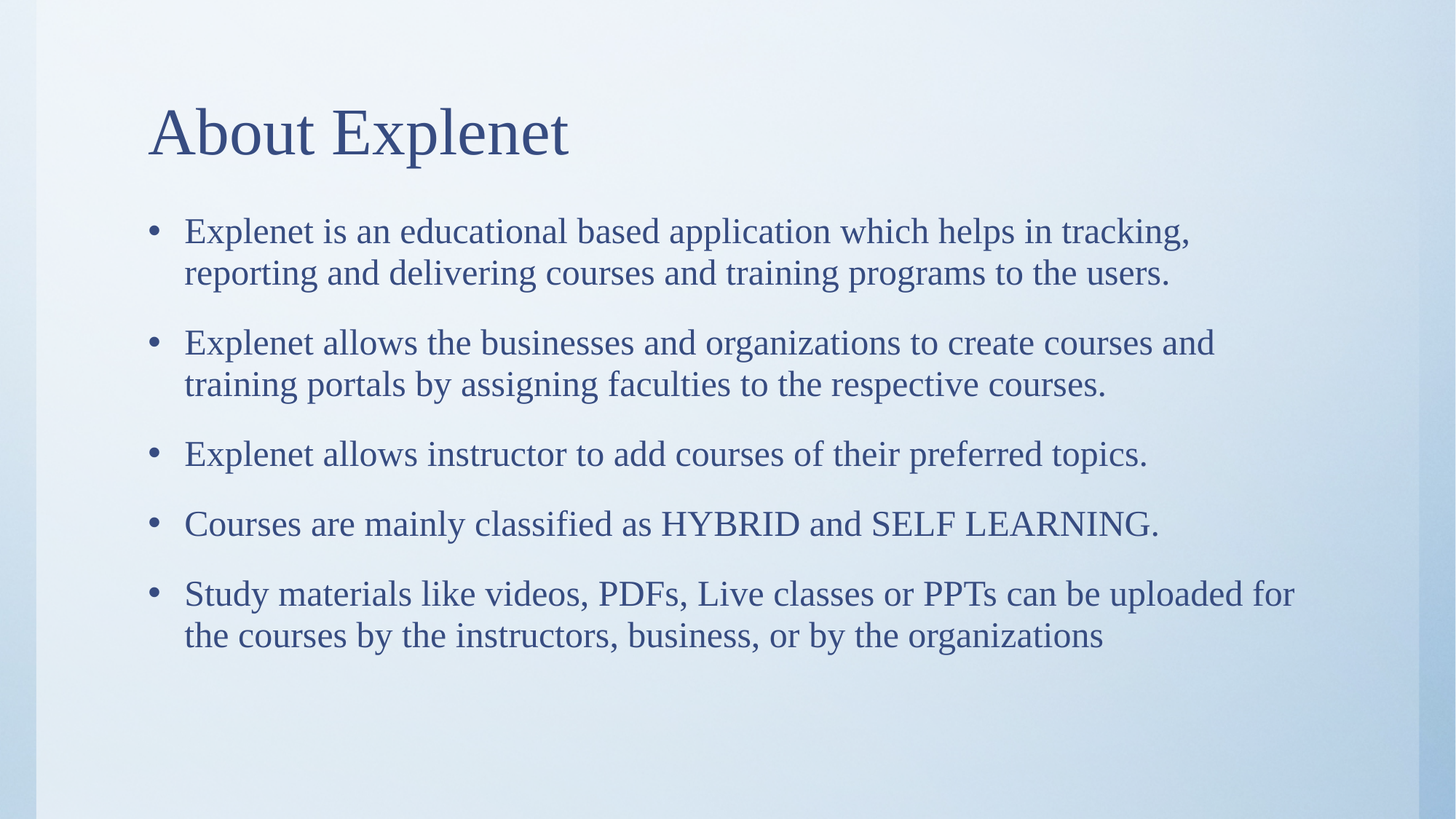

# About Explenet
Explenet is an educational based application which helps in tracking, reporting and delivering courses and training programs to the users.
Explenet allows the businesses and organizations to create courses and training portals by assigning faculties to the respective courses.
Explenet allows instructor to add courses of their preferred topics.
Courses are mainly classified as HYBRID and SELF LEARNING.
Study materials like videos, PDFs, Live classes or PPTs can be uploaded for the courses by the instructors, business, or by the organizations